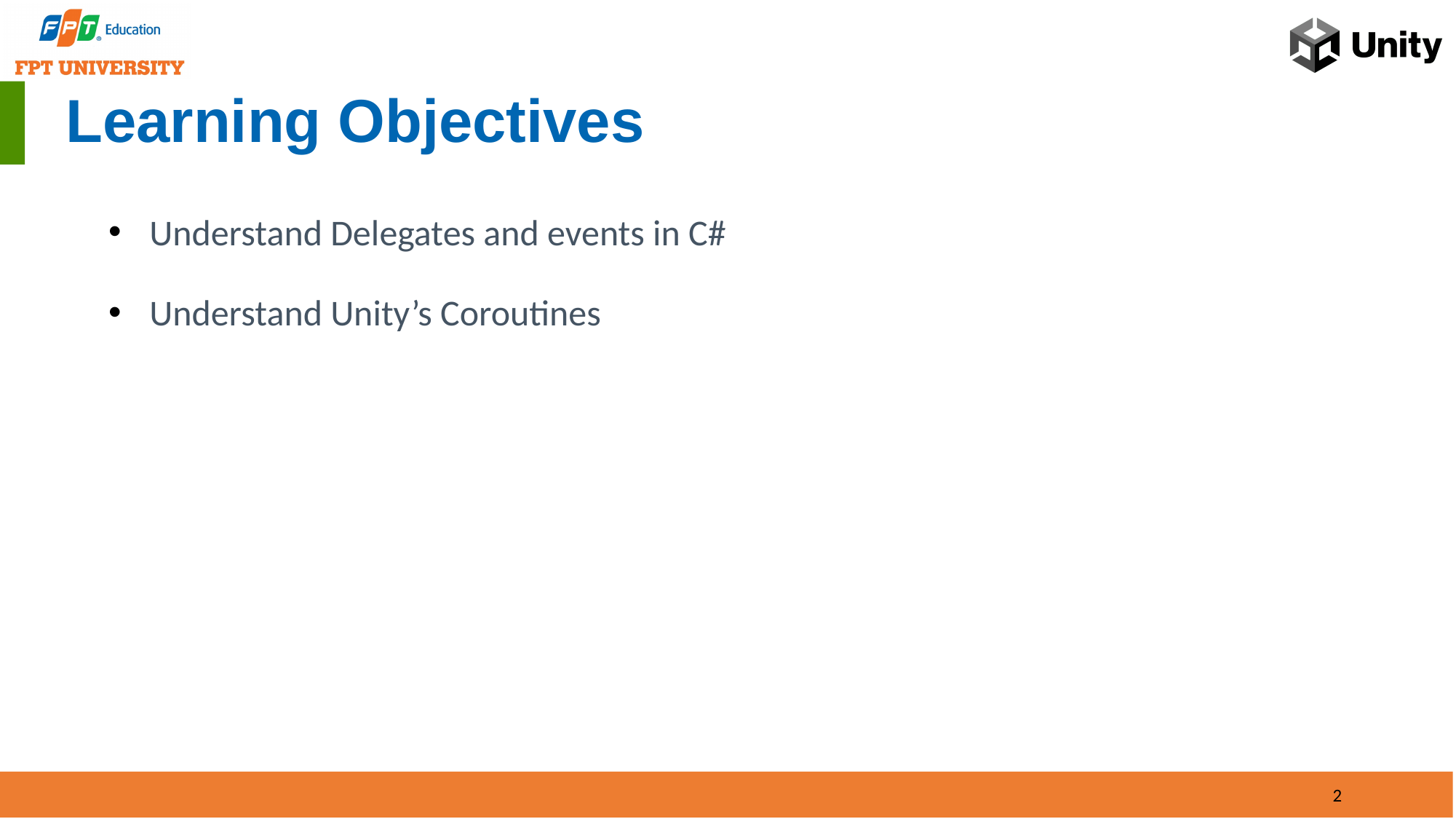

# Learning Objectives
Understand Delegates and events in C#
Understand Unity’s Coroutines
2